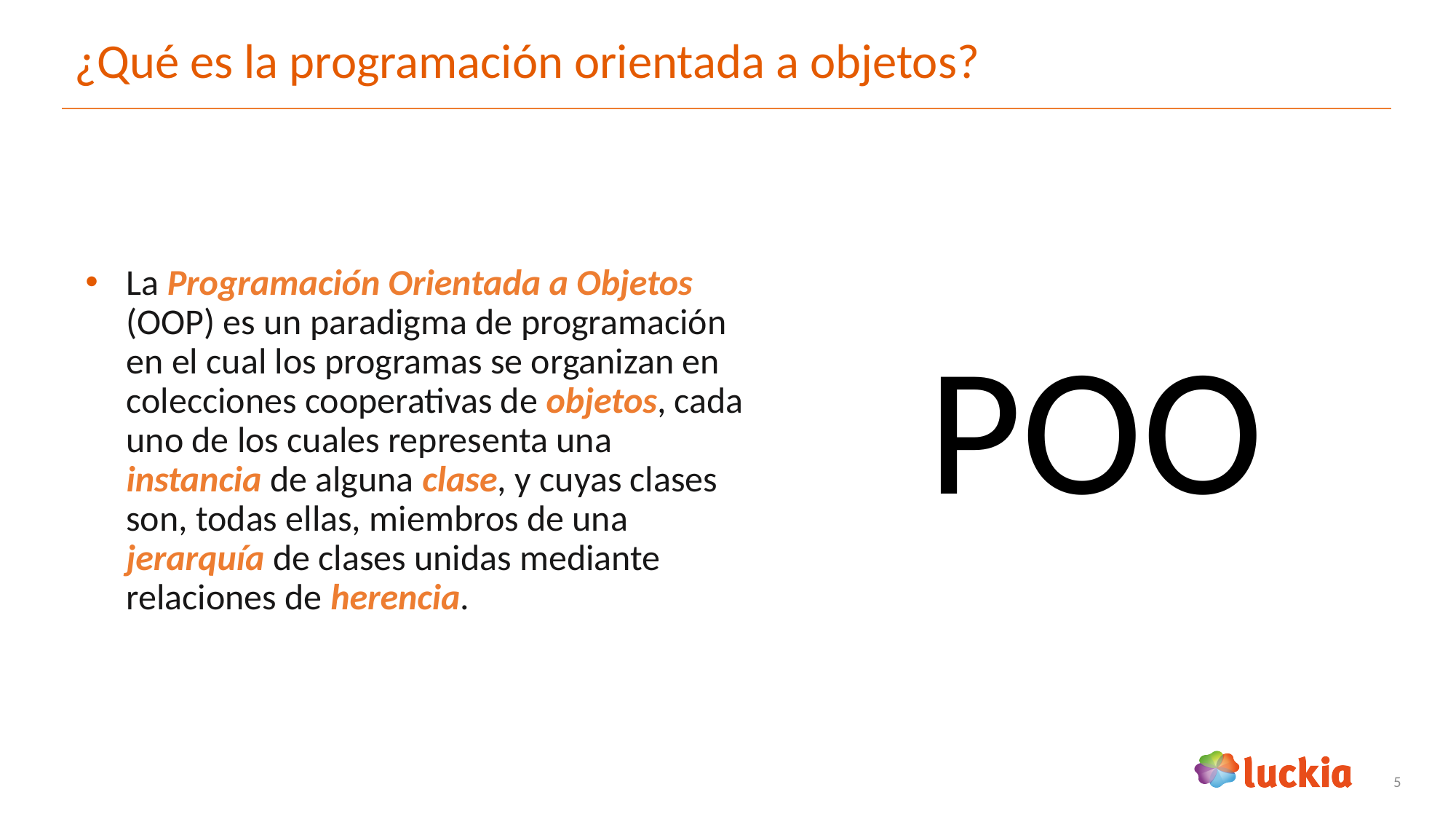

# ¿Qué es la programación orientada a objetos?
La Programación Orientada a Objetos (OOP) es un paradigma de programación en el cual los programas se organizan en colecciones cooperativas de objetos, cada uno de los cuales representa una instancia de alguna clase, y cuyas clases son, todas ellas, miembros de una jerarquía de clases unidas mediante relaciones de herencia.

POO
5